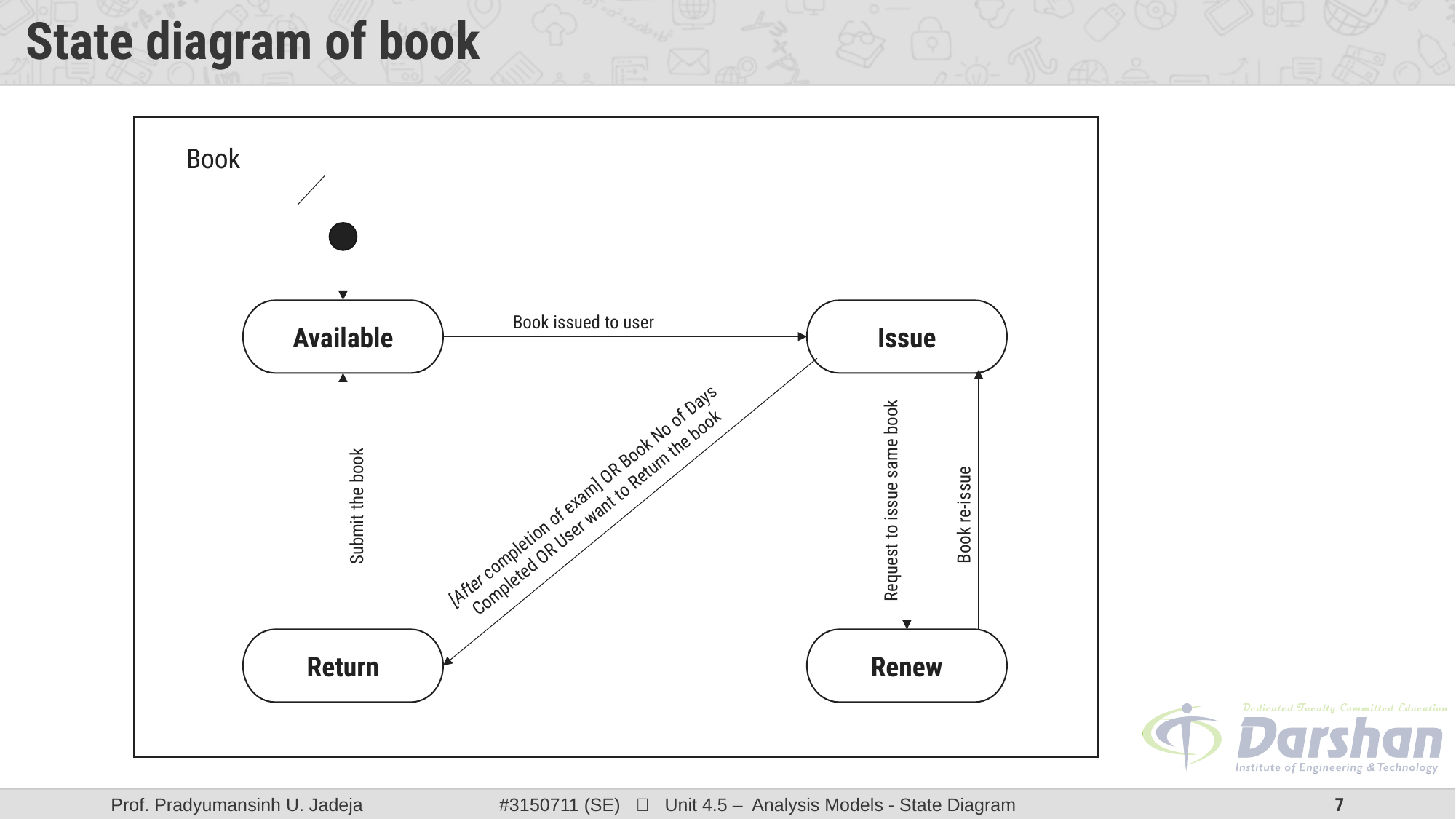

# State diagram of book

Book

Available
Issue
Book issued to user
[After completion of exam] OR Book No of Days Completed OR User want to Return the book
Request to issue same book
Submit the book
Book re-issue
Return
Renew